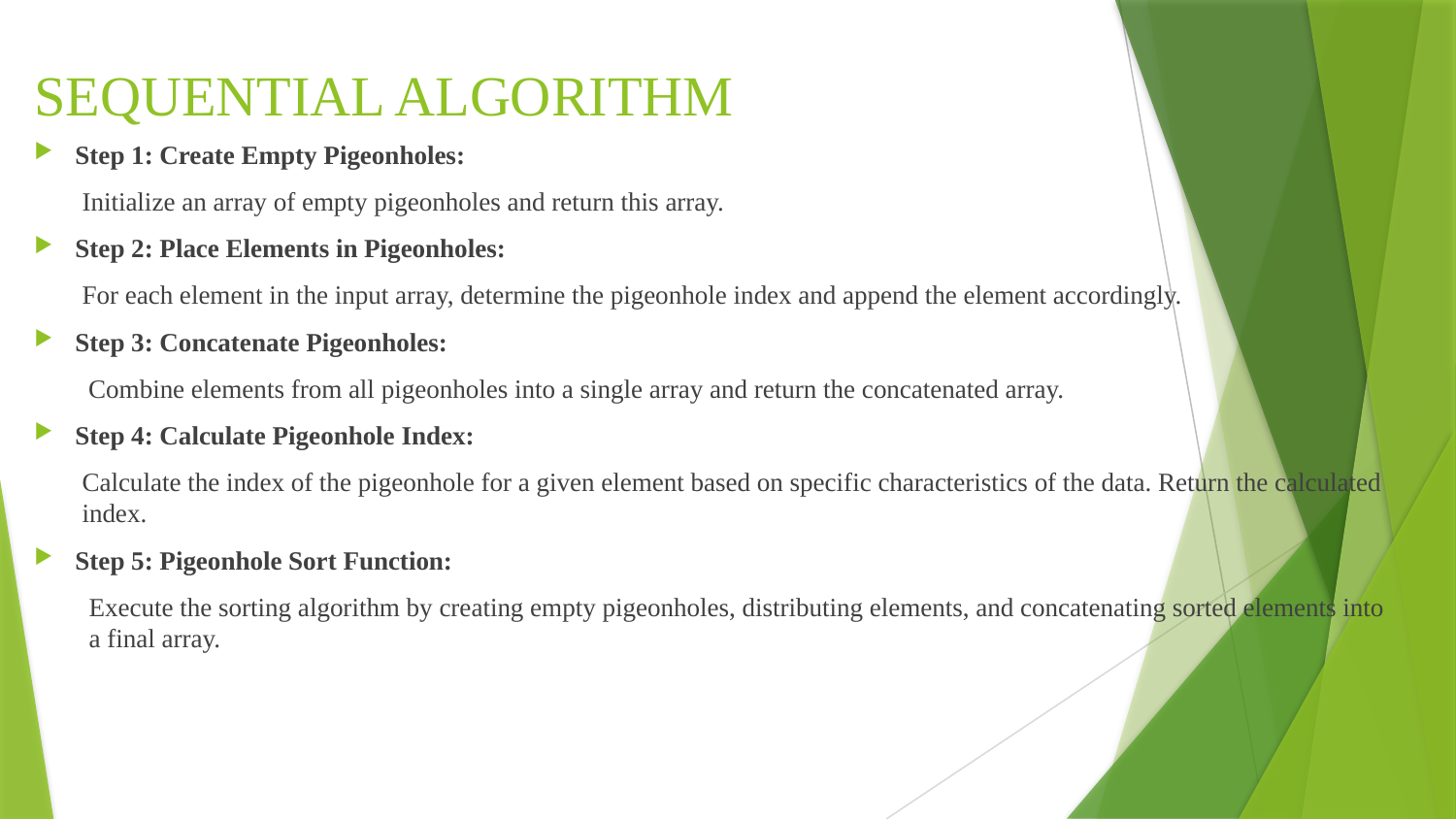

# SEQUENTIAL ALGORITHM
Step 1: Create Empty Pigeonholes:
Initialize an array of empty pigeonholes and return this array.
Step 2: Place Elements in Pigeonholes:
For each element in the input array, determine the pigeonhole index and append the element accordingly.
Step 3: Concatenate Pigeonholes:
 Combine elements from all pigeonholes into a single array and return the concatenated array.
Step 4: Calculate Pigeonhole Index:
Calculate the index of the pigeonhole for a given element based on specific characteristics of the data. Return the calculated index.
Step 5: Pigeonhole Sort Function:
Execute the sorting algorithm by creating empty pigeonholes, distributing elements, and concatenating sorted elements into a final array.